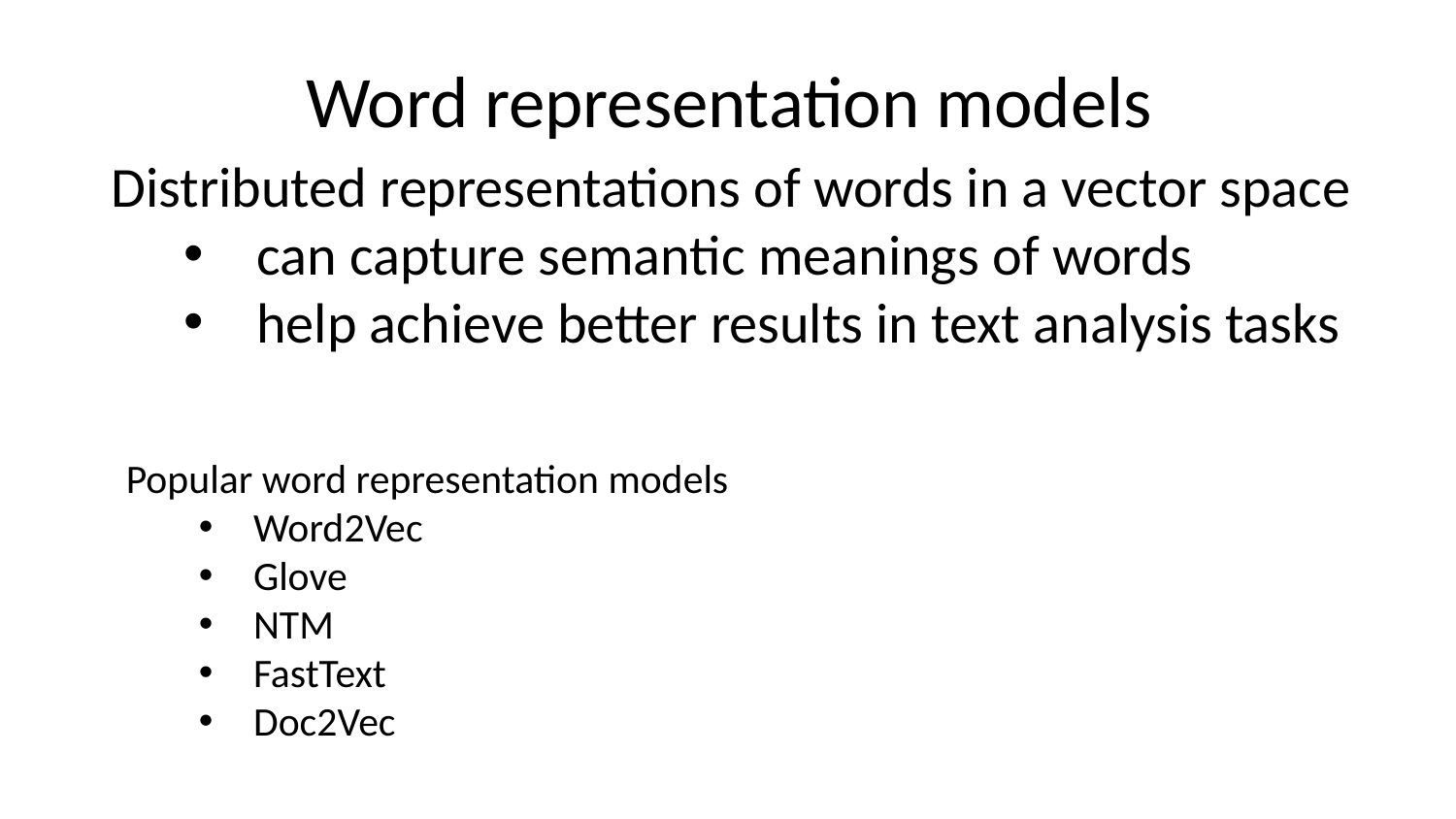

# Word representation models
Distributed representations of words in a vector space
can capture semantic meanings of words
help achieve better results in text analysis tasks
Popular word representation models
Word2Vec
Glove
NTM
FastText
Doc2Vec

Lecture 14 -
May 23, 2017
23